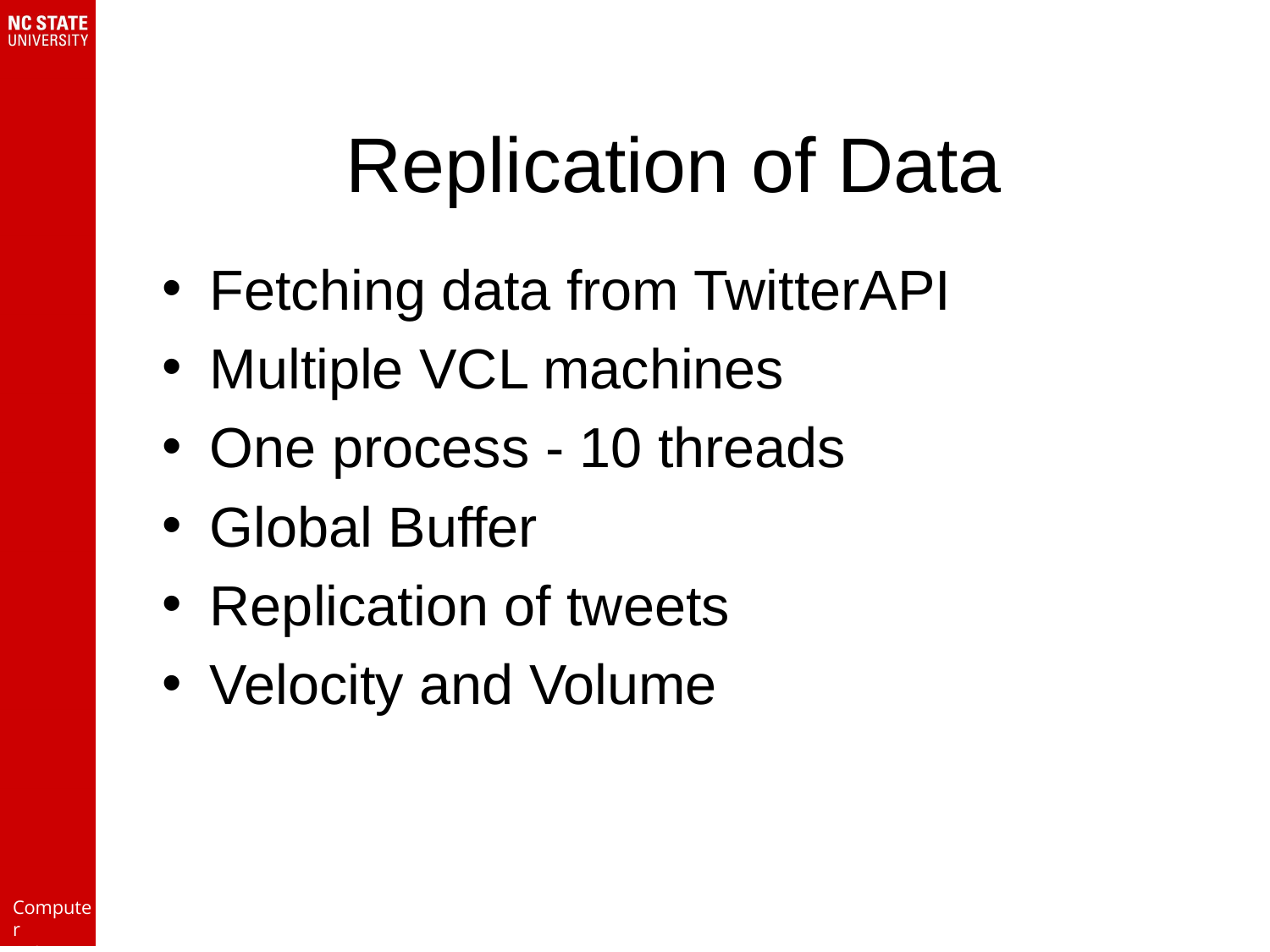

# Replication of Data
Fetching data from TwitterAPI
Multiple VCL machines
One process - 10 threads
Global Buffer
Replication of tweets
Velocity and Volume